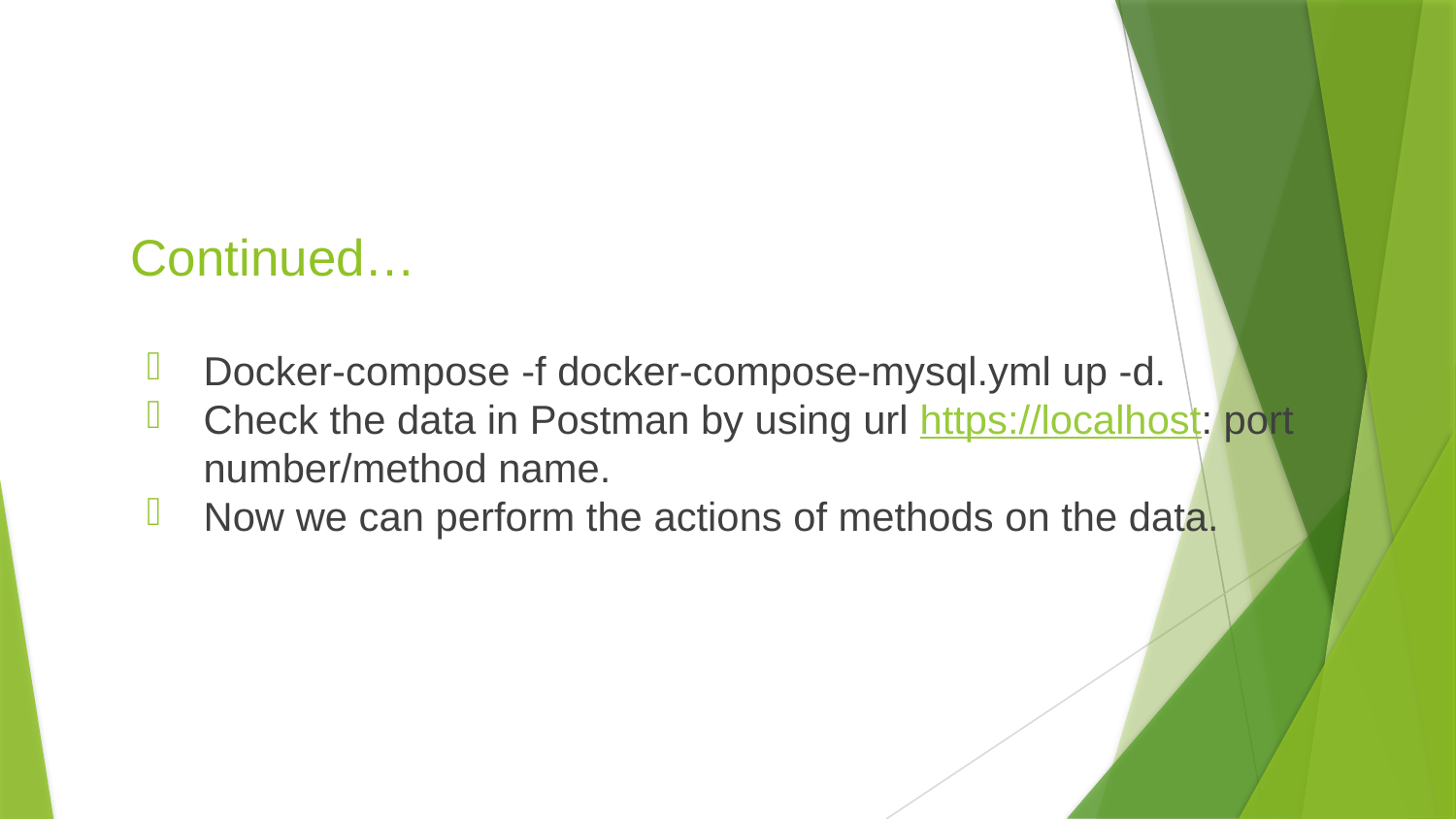

# Continued…
Docker-compose -f docker-compose-mysql.yml up -d.
Check the data in Postman by using url https://localhost: port number/method name.
Now we can perform the actions of methods on the data.